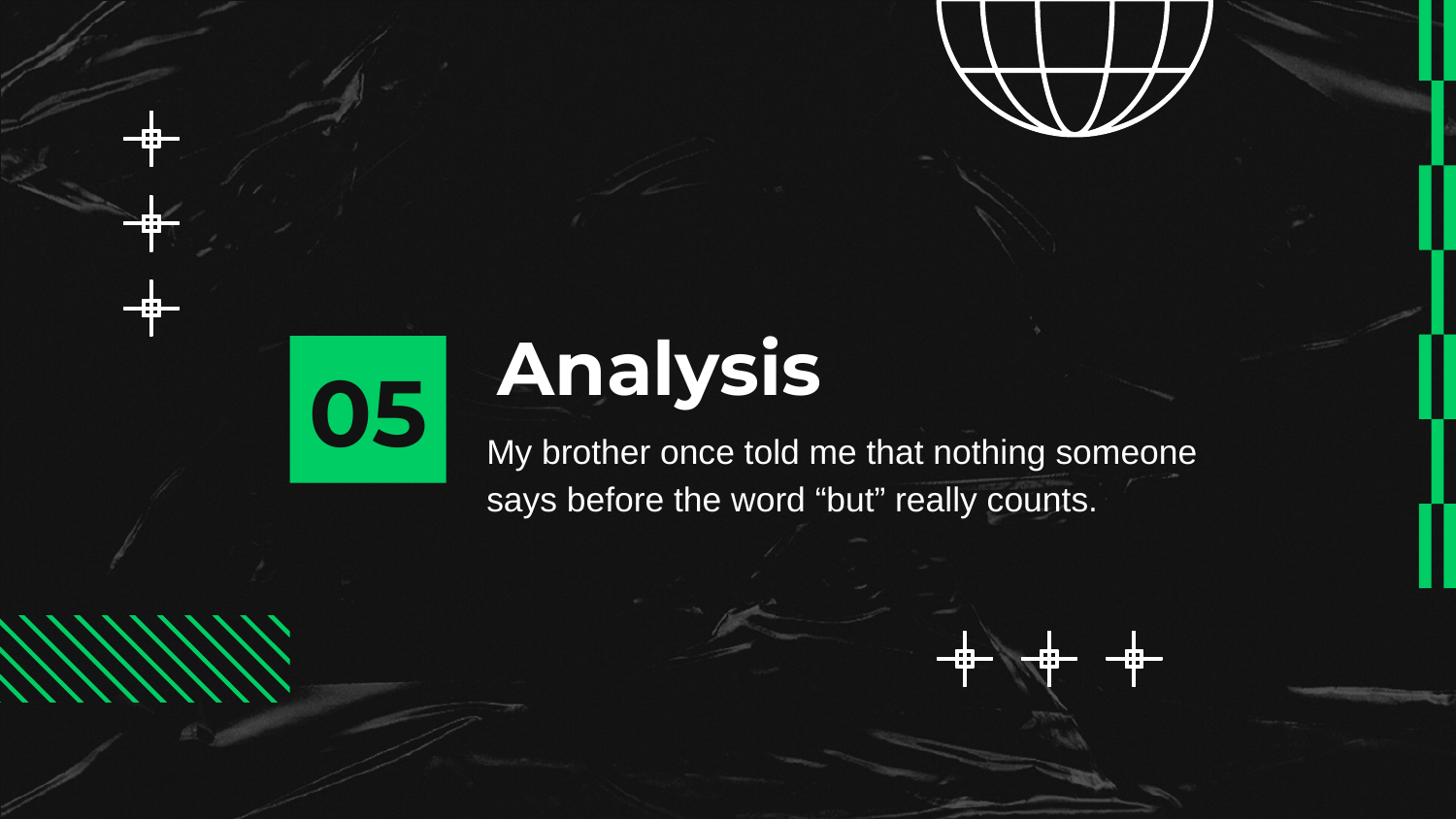

# Analysis
05
My brother once told me that nothing someone says before the word “but” really counts.